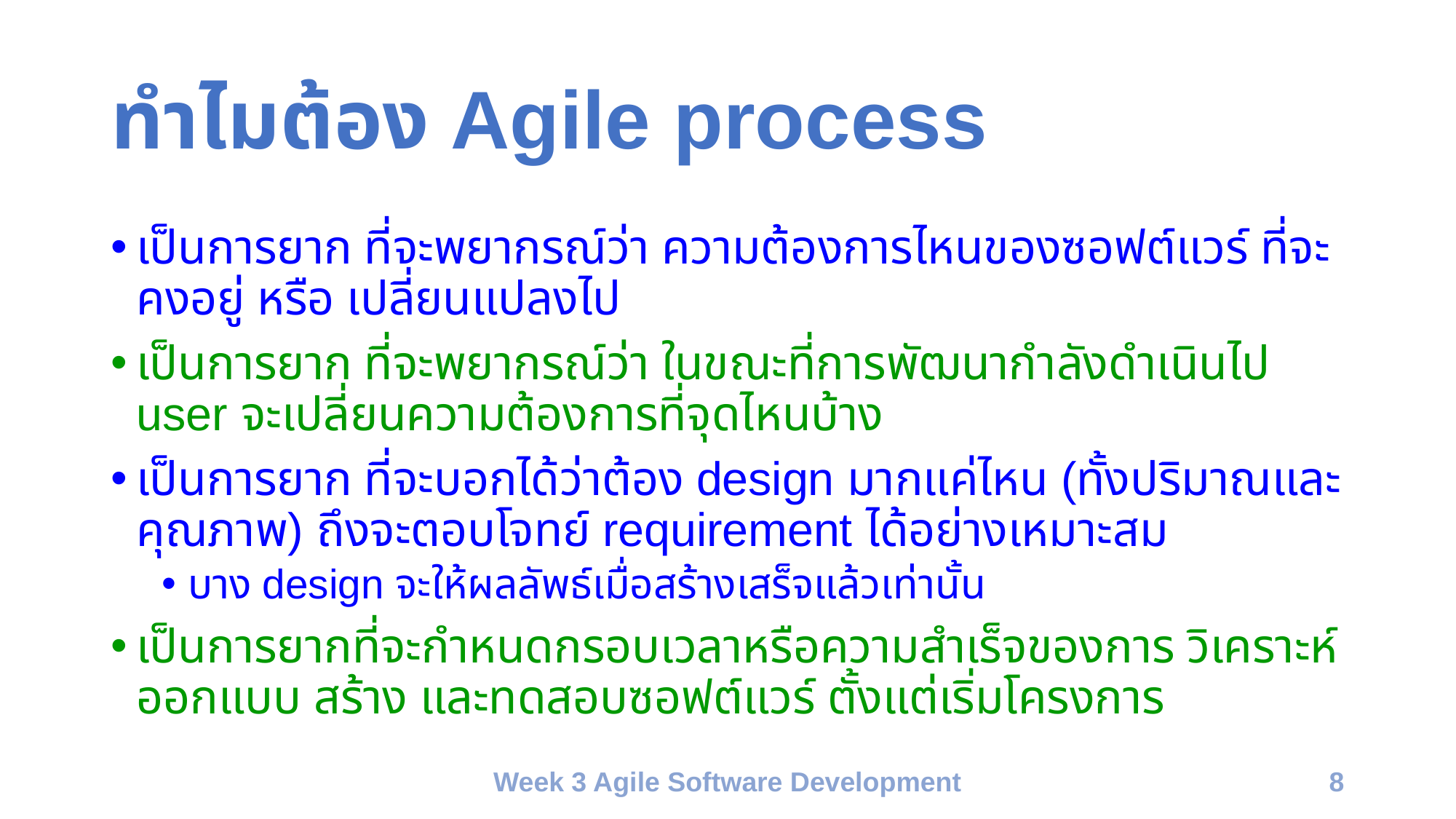

# ทำไมต้อง Agile process
เป็นการยาก ที่จะพยากรณ์ว่า ความต้องการไหนของซอฟต์แวร์ ที่จะคงอยู่ หรือ เปลี่ยนแปลงไป
เป็นการยาก ที่จะพยากรณ์ว่า ในขณะที่การพัฒนากำลังดำเนินไป user จะเปลี่ยนความต้องการที่จุดไหนบ้าง
เป็นการยาก ที่จะบอกได้ว่าต้อง design มากแค่ไหน (ทั้งปริมาณและคุณภาพ) ถึงจะตอบโจทย์ requirement ได้อย่างเหมาะสม
บาง design จะให้ผลลัพธ์เมื่อสร้างเสร็จแล้วเท่านั้น
เป็นการยากที่จะกำหนดกรอบเวลาหรือความสำเร็จของการ วิเคราะห์ ออกแบบ สร้าง และทดสอบซอฟต์แวร์ ตั้งแต่เริ่มโครงการ
Week 3 Agile Software Development
8